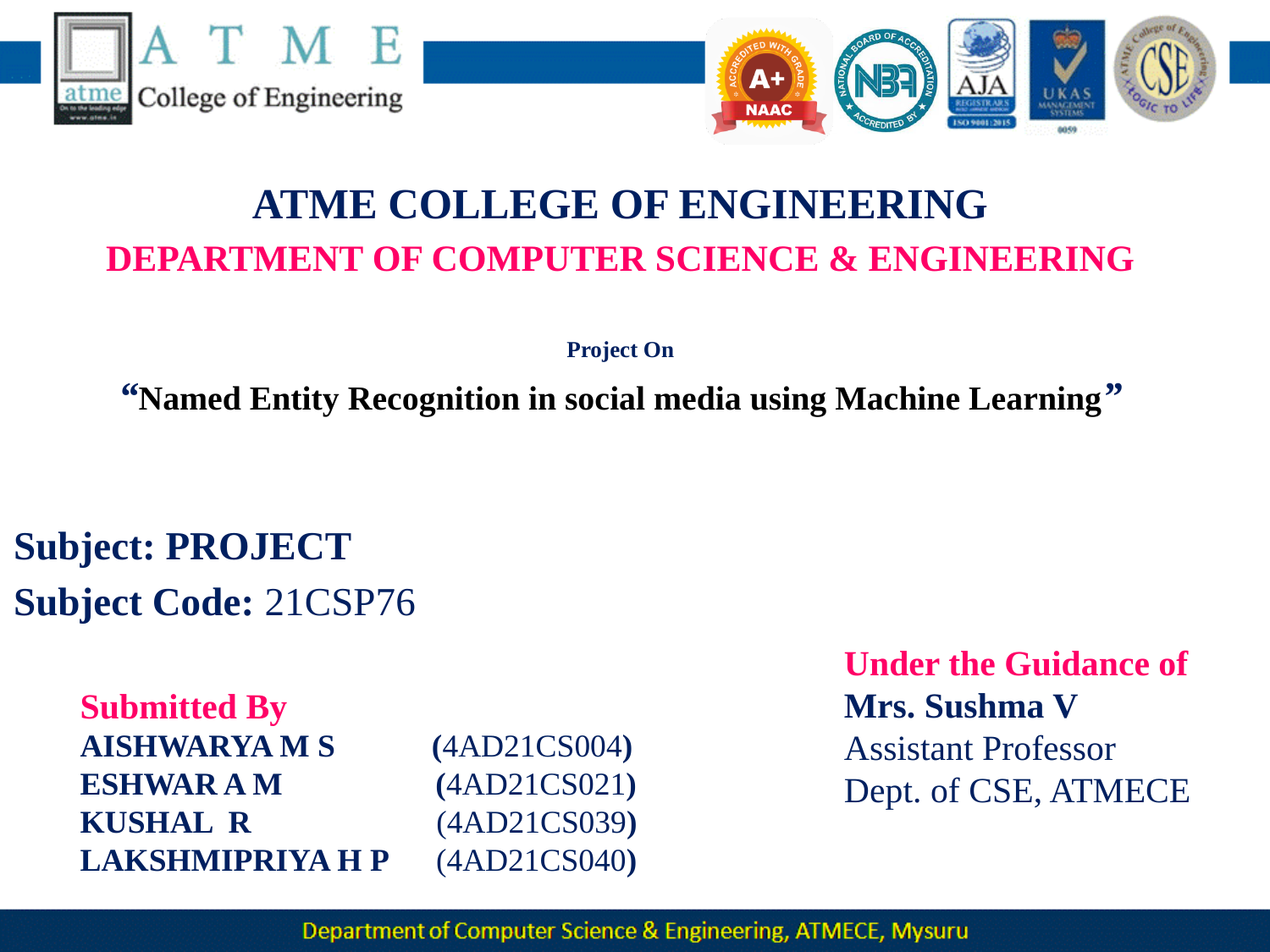

ATME COLLEGE OF ENGINEERING
DEPARTMENT OF COMPUTER SCIENCE & ENGINEERING

Project On
“Named Entity Recognition in social media using Machine Learning”

Subject: PROJECT
Subject Code: 21CSP76

Under the Guidance of
Mrs. Sushma V
Assistant Professor
Dept. of CSE, ATMECE
Submitted By
AISHWARYA M S            (4AD21CS004)
ESHWAR A M                   (4AD21CS021)
KUSHAL  R                       (4AD21CS039)
LAKSHMIPRIYA H P      (4AD21CS040)